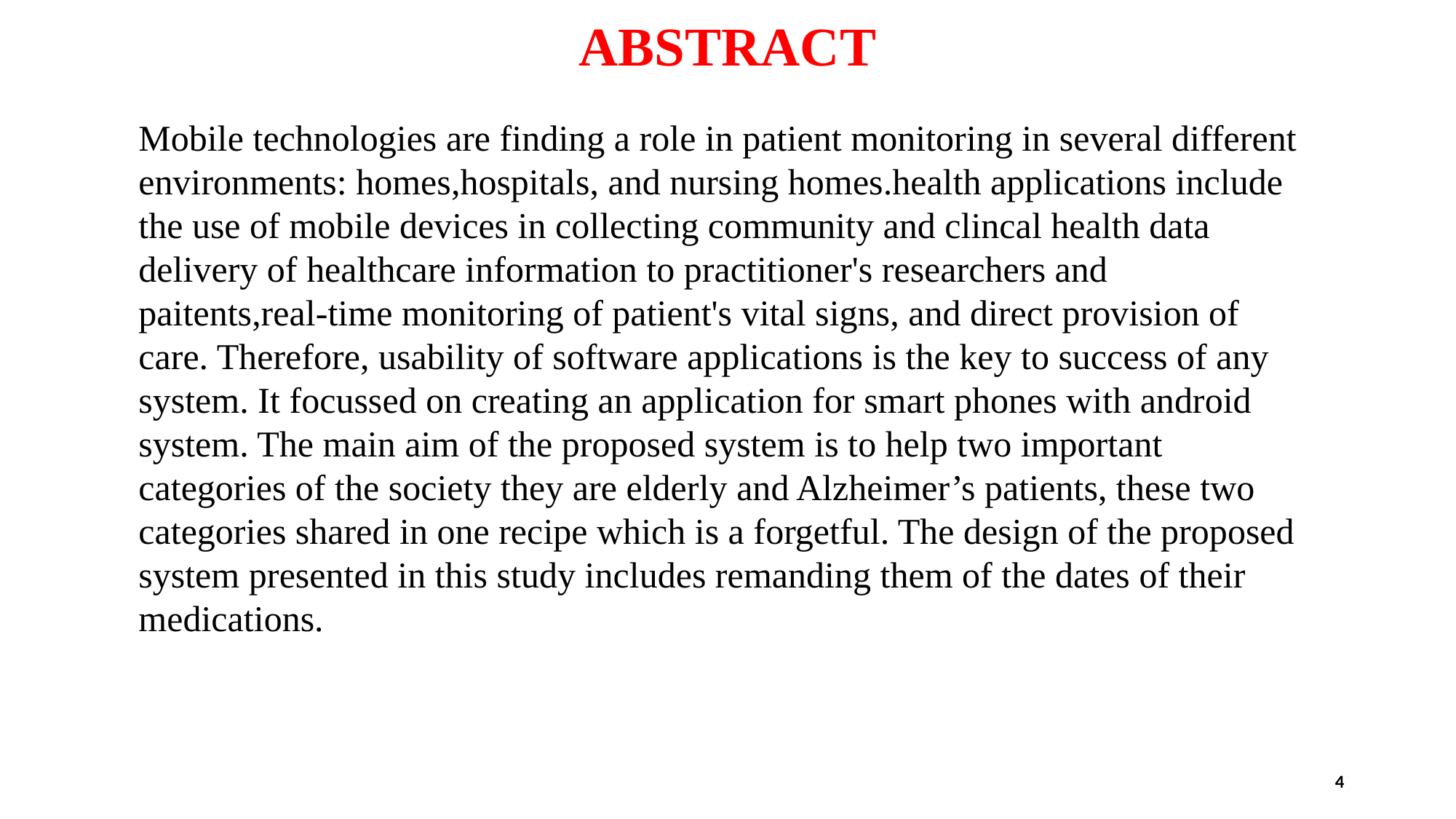

# ABSTRACT
Mobile technologies are finding a role in patient monitoring in several different environments: homes,hospitals, and nursing homes.health applications include the use of mobile devices in collecting community and clincal health data delivery of healthcare information to practitioner's researchers and paitents,real-time monitoring of patient's vital signs, and direct provision of care. Therefore, usability of software applications is the key to success of any system. It focussed on creating an application for smart phones with android system. The main aim of the proposed system is to help two important categories of the society they are elderly and Alzheimer’s patients, these two categories shared in one recipe which is a forgetful. The design of the proposed system presented in this study includes remanding them of the dates of their medications.

4